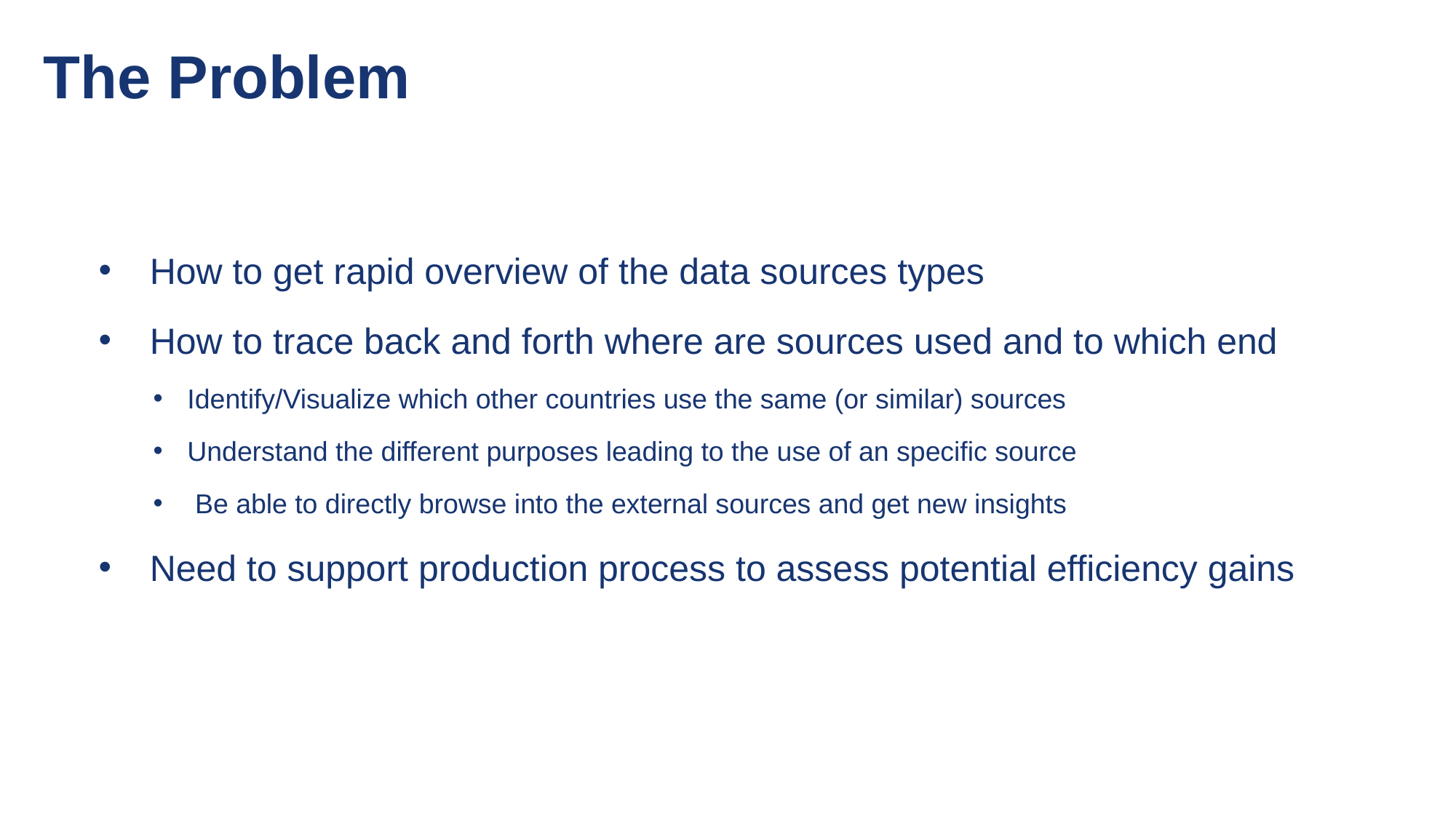

# The Problem
 How to get rapid overview of the data sources types
 How to trace back and forth where are sources used and to which end
Identify/Visualize which other countries use the same (or similar) sources
Understand the different purposes leading to the use of an specific source
 Be able to directly browse into the external sources and get new insights
 Need to support production process to assess potential efficiency gains